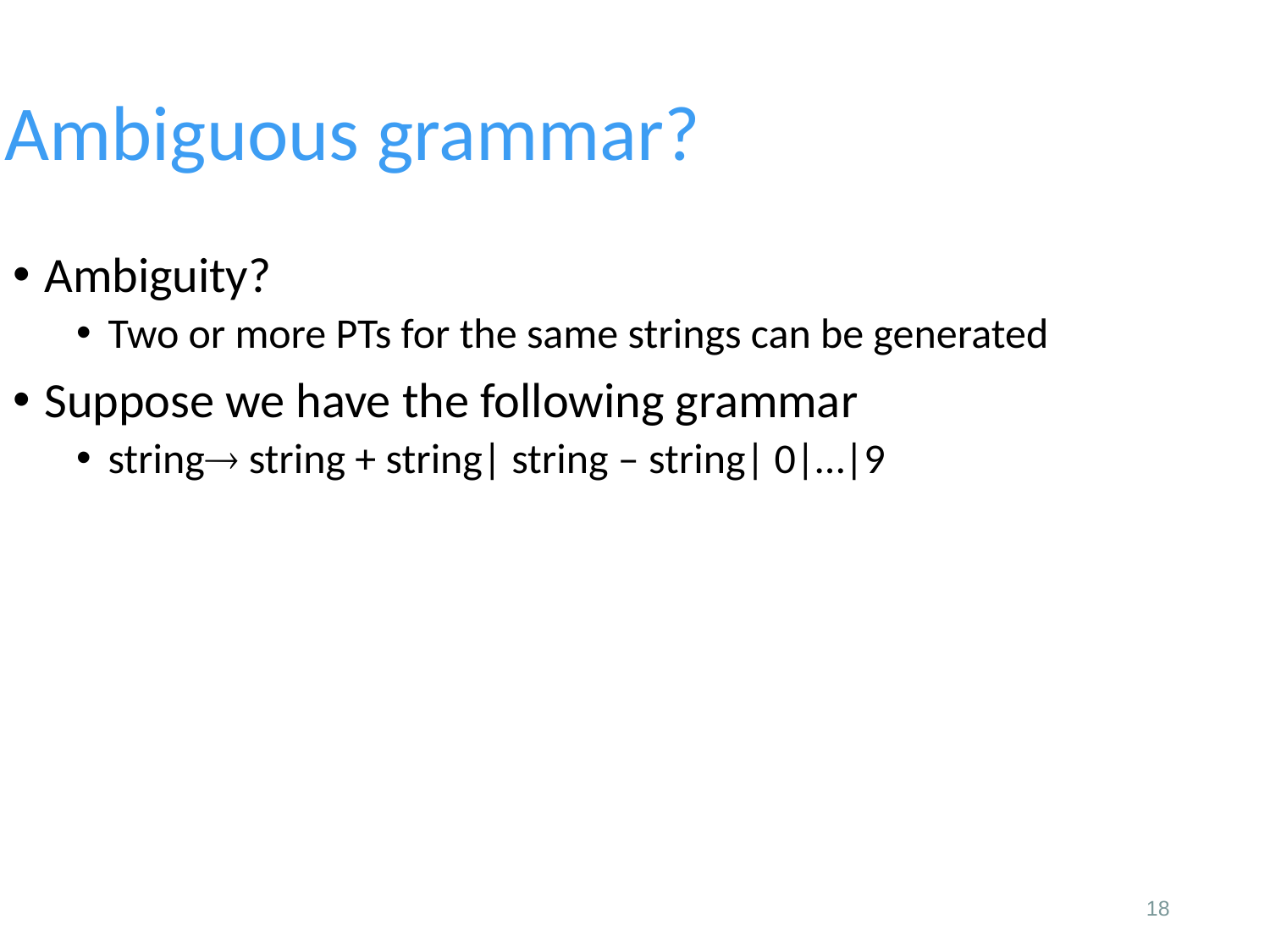

# Ambiguous grammar?
Ambiguity?
Two or more PTs for the same strings can be generated
Suppose we have the following grammar
string→ string + string| string – string| 0|…|9
18